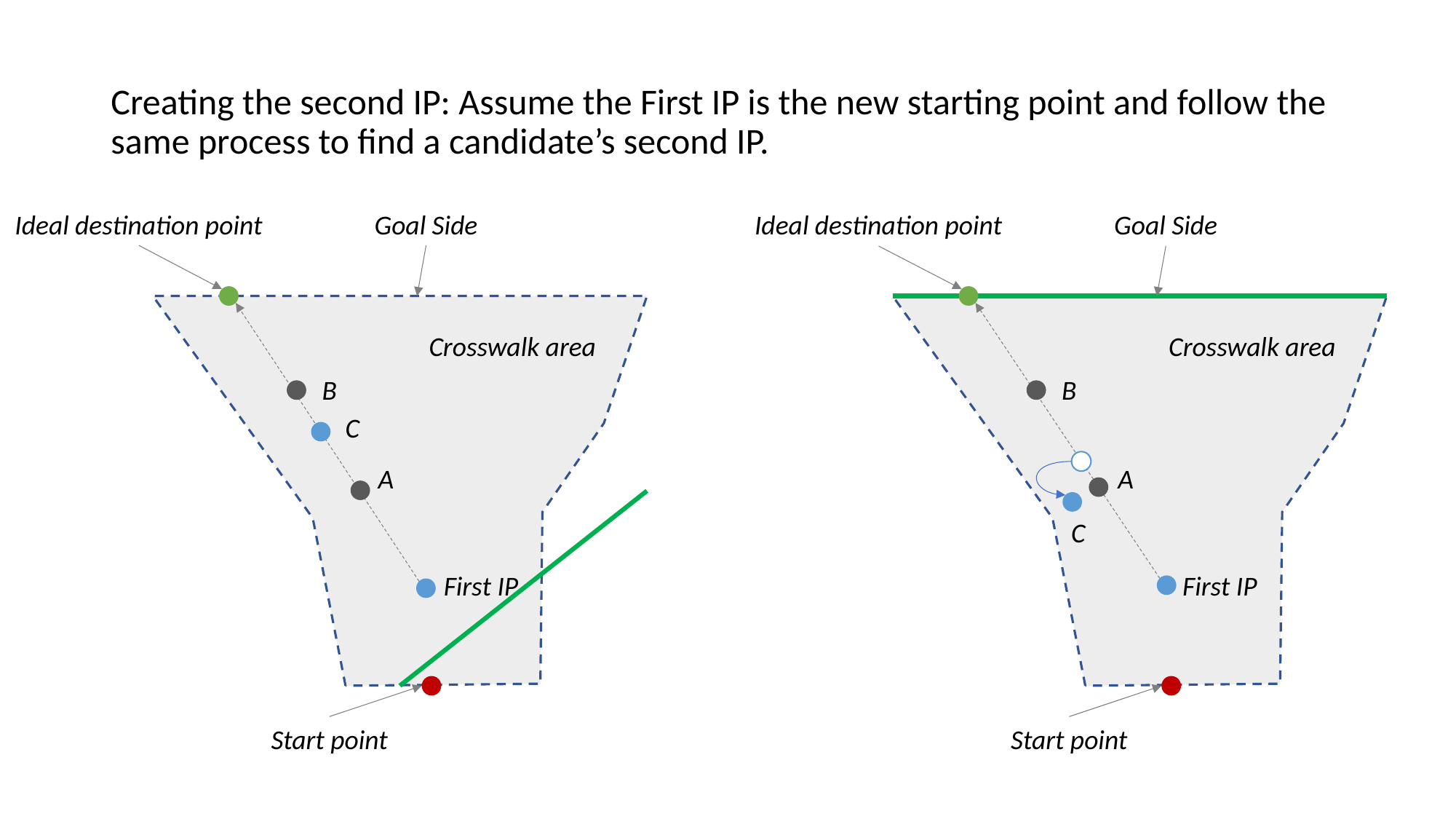

# Creating the second IP: Assume the First IP is the new starting point and follow the same process to find a candidate’s second IP.
Goal Side
Ideal destination point

Crosswalk area
First IP

Start point
Goal Side
Ideal destination point

Crosswalk area
First IP

Start point
B

A

C
B

C

A